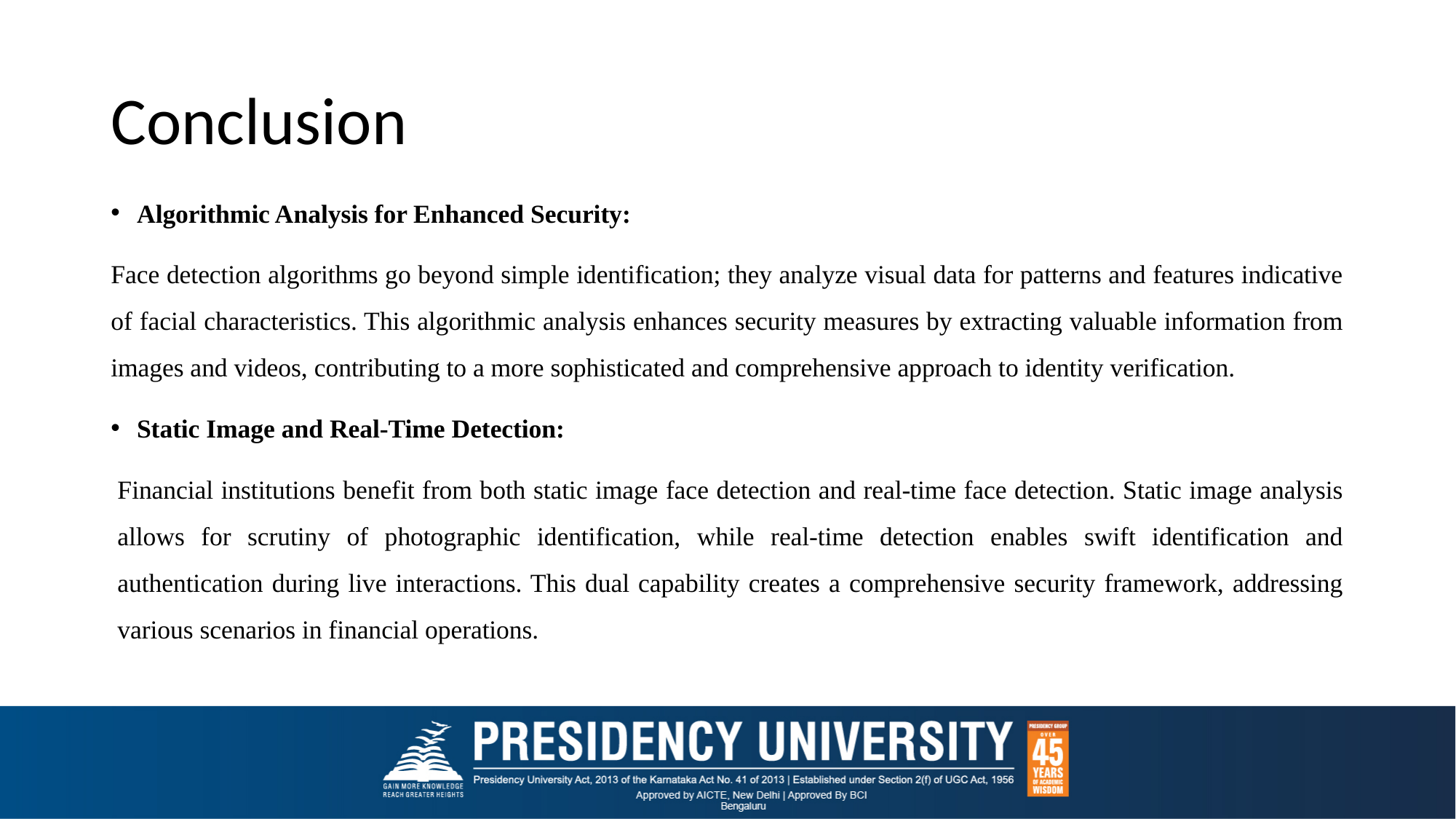

# Conclusion
Algorithmic Analysis for Enhanced Security:
Face detection algorithms go beyond simple identification; they analyze visual data for patterns and features indicative of facial characteristics. This algorithmic analysis enhances security measures by extracting valuable information from images and videos, contributing to a more sophisticated and comprehensive approach to identity verification.
Static Image and Real-Time Detection:
Financial institutions benefit from both static image face detection and real-time face detection. Static image analysis allows for scrutiny of photographic identification, while real-time detection enables swift identification and authentication during live interactions. This dual capability creates a comprehensive security framework, addressing various scenarios in financial operations.